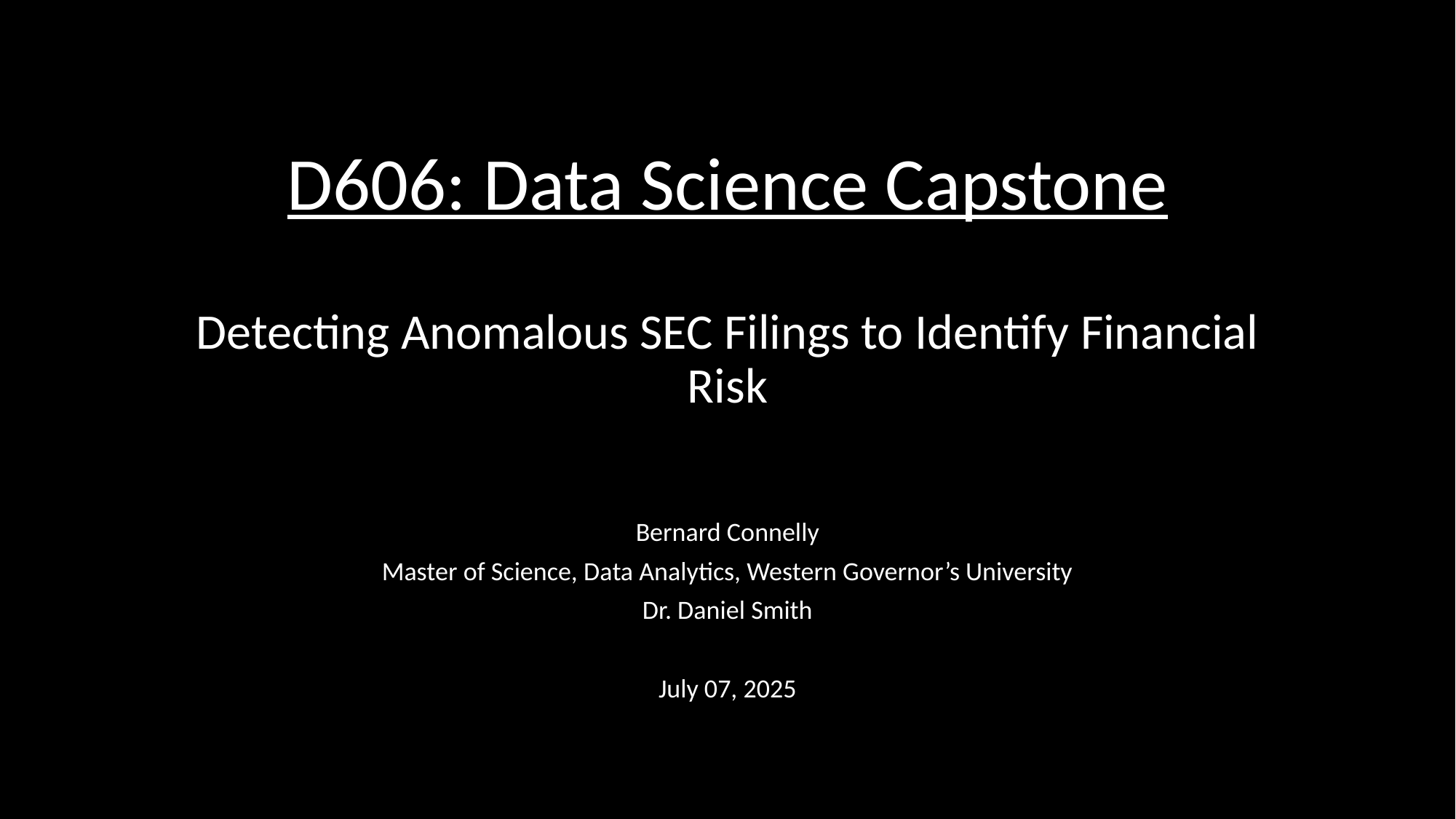

# D606: Data Science Capstone Detecting Anomalous SEC Filings to Identify Financial Risk
Bernard Connelly
Master of Science, Data Analytics, Western Governor’s University
Dr. Daniel Smith

July 07, 2025